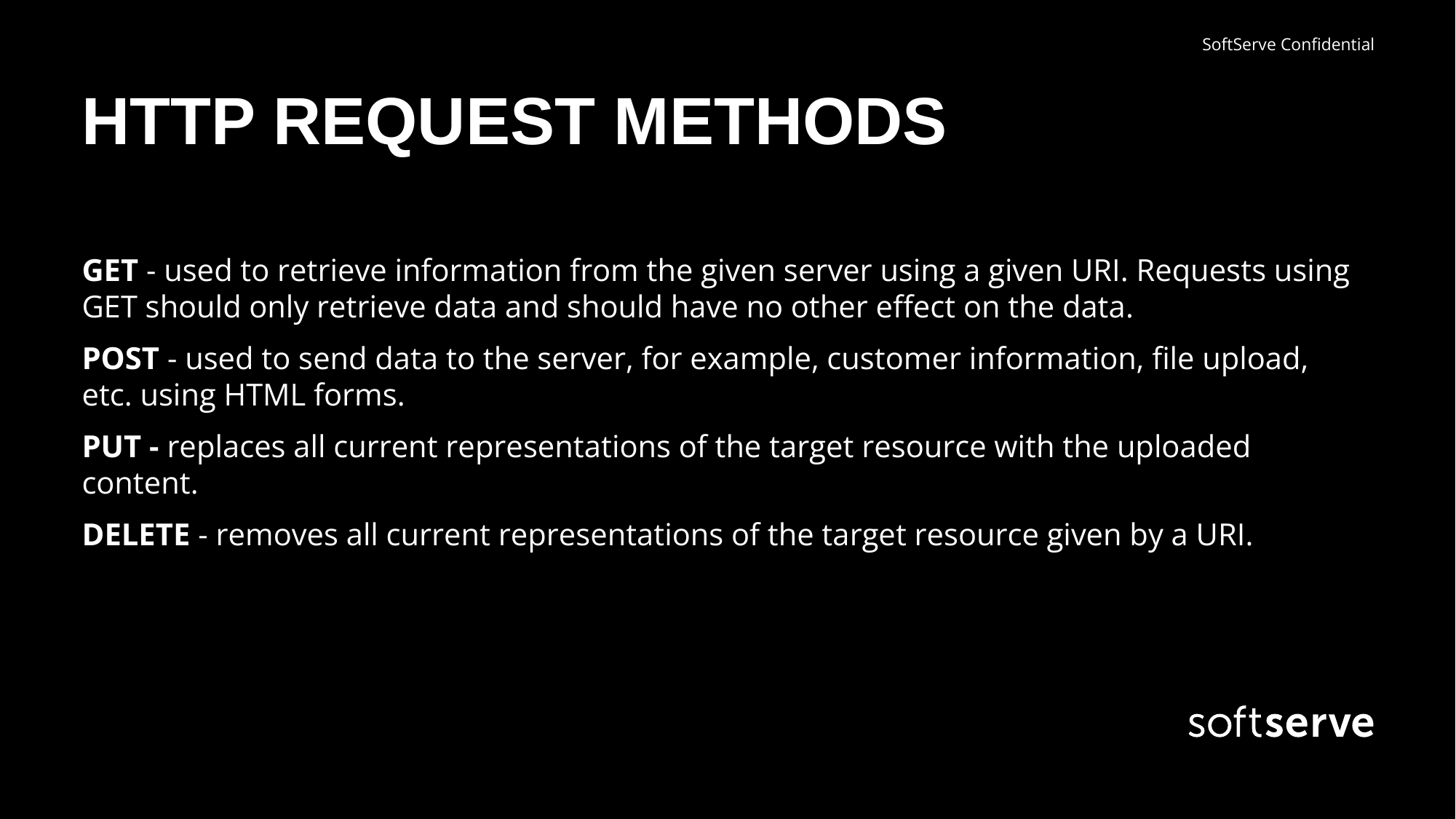

# HTTP REQUEST METHODS
GET - used to retrieve information from the given server using a given URI. Requests using GET should only retrieve data and should have no other effect on the data.
POST - used to send data to the server, for example, customer information, file upload, etc. using HTML forms.
PUT - replaces all current representations of the target resource with the uploaded content.
DELETE - removes all current representations of the target resource given by a URI.